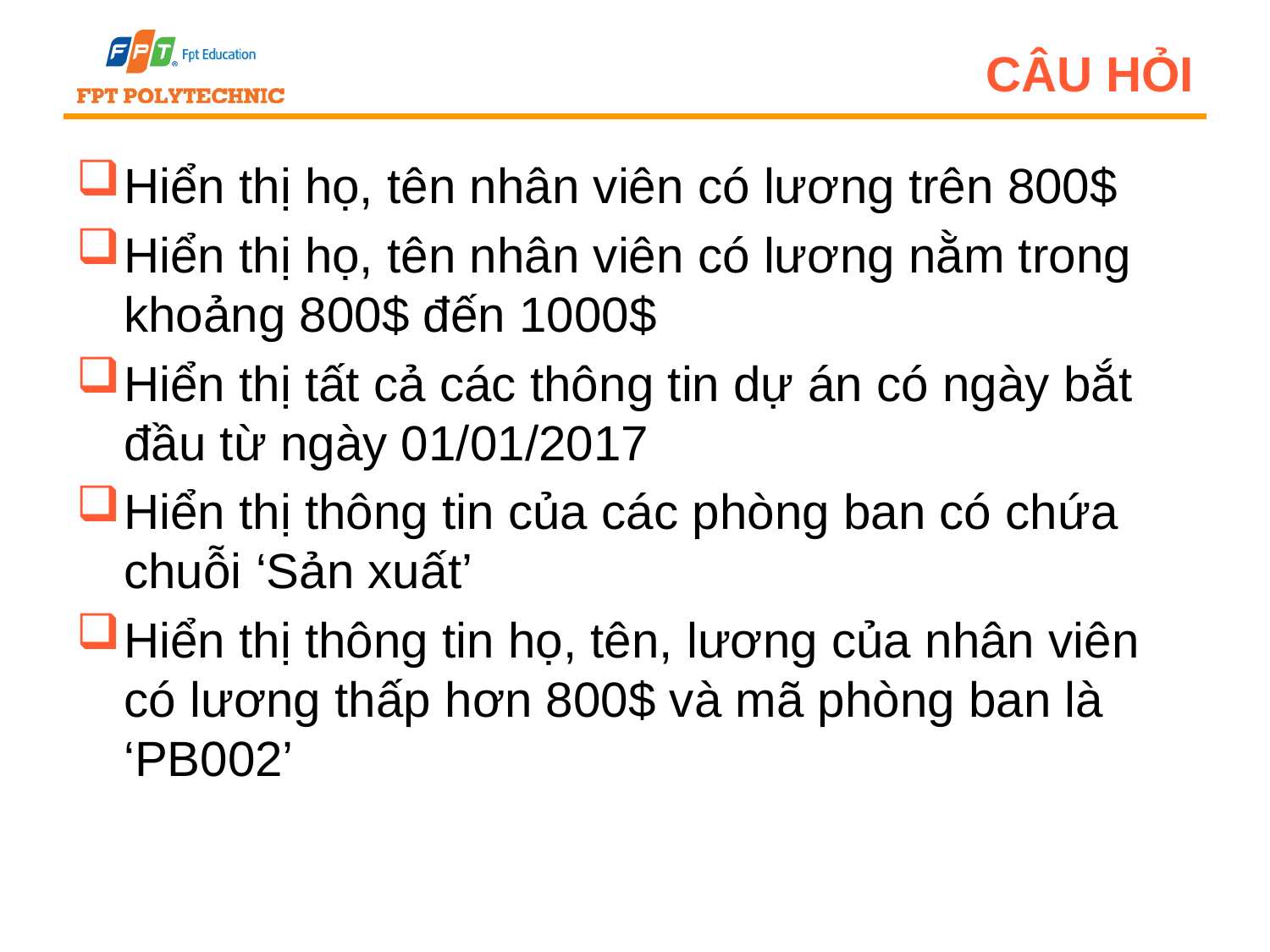

# Câu hỏi
Hiển thị họ, tên nhân viên có lương trên 800$
Hiển thị họ, tên nhân viên có lương nằm trong khoảng 800$ đến 1000$
Hiển thị tất cả các thông tin dự án có ngày bắt đầu từ ngày 01/01/2017
Hiển thị thông tin của các phòng ban có chứa chuỗi ‘Sản xuất’
Hiển thị thông tin họ, tên, lương của nhân viên có lương thấp hơn 800$ và mã phòng ban là ‘PB002’